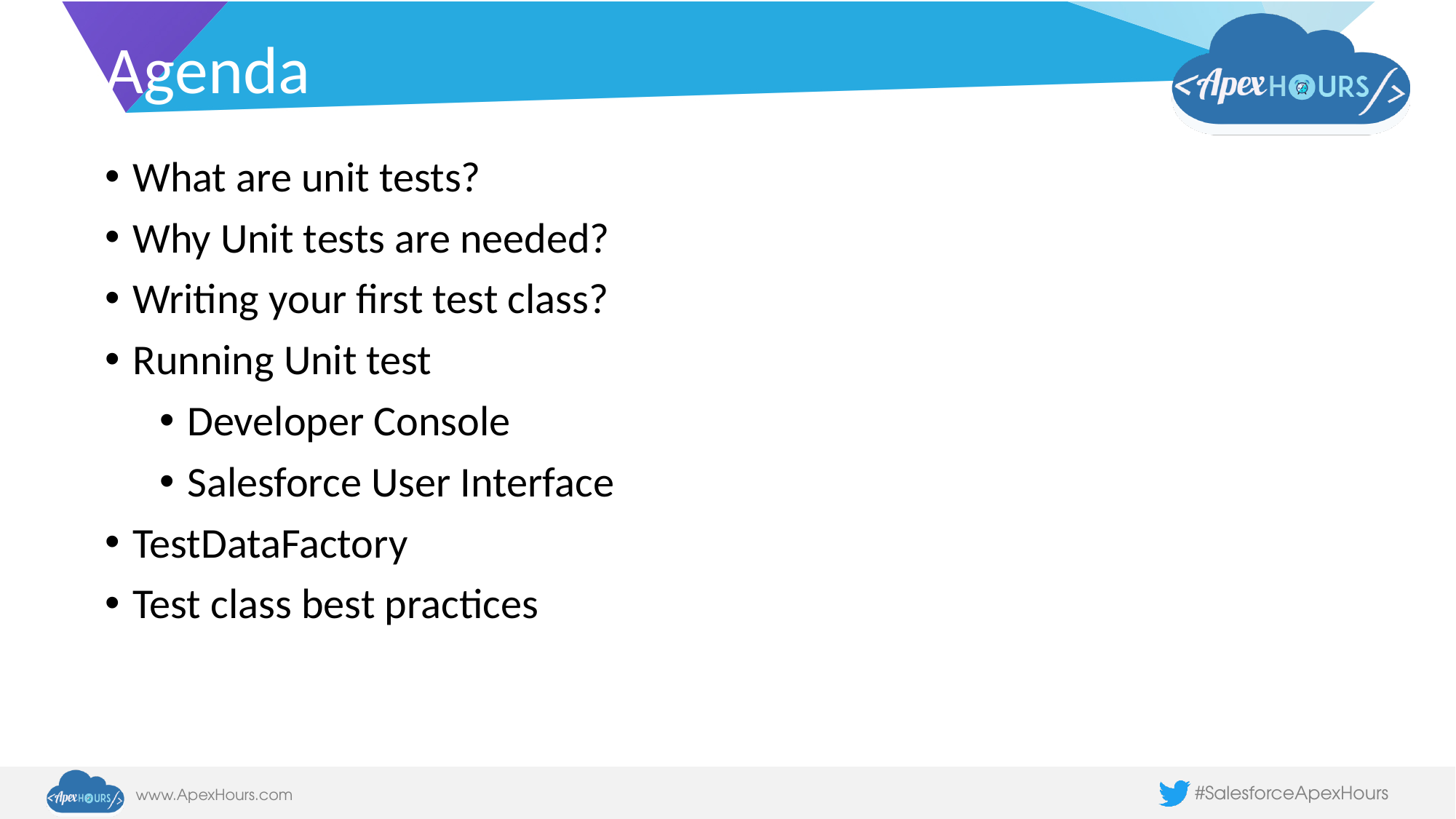

# Agenda
What are unit tests?
Why Unit tests are needed?
Writing your first test class?
Running Unit test
Developer Console
Salesforce User Interface
TestDataFactory
Test class best practices